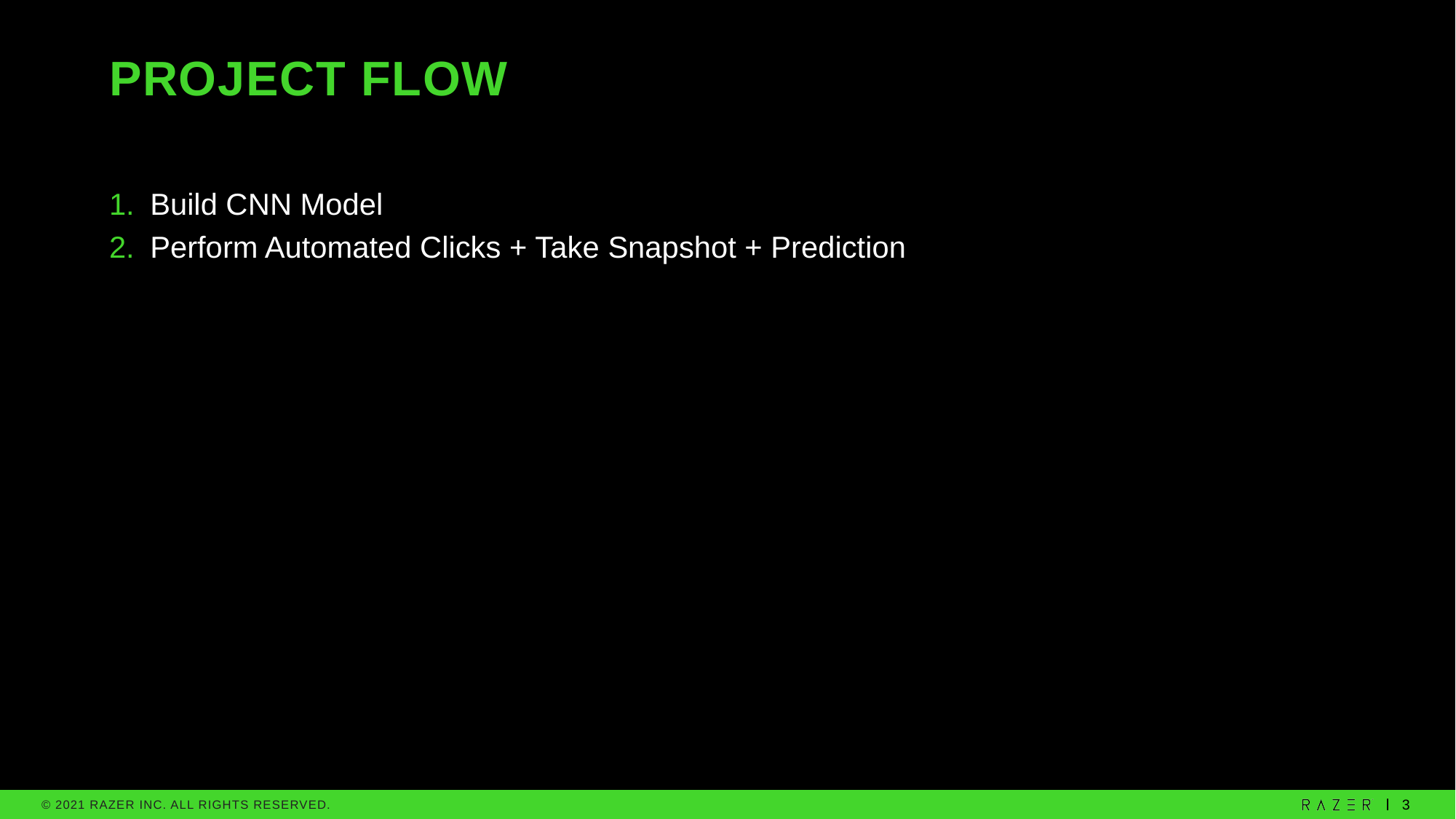

# Project flow
Build CNN Model
Perform Automated Clicks + Take Snapshot + Prediction